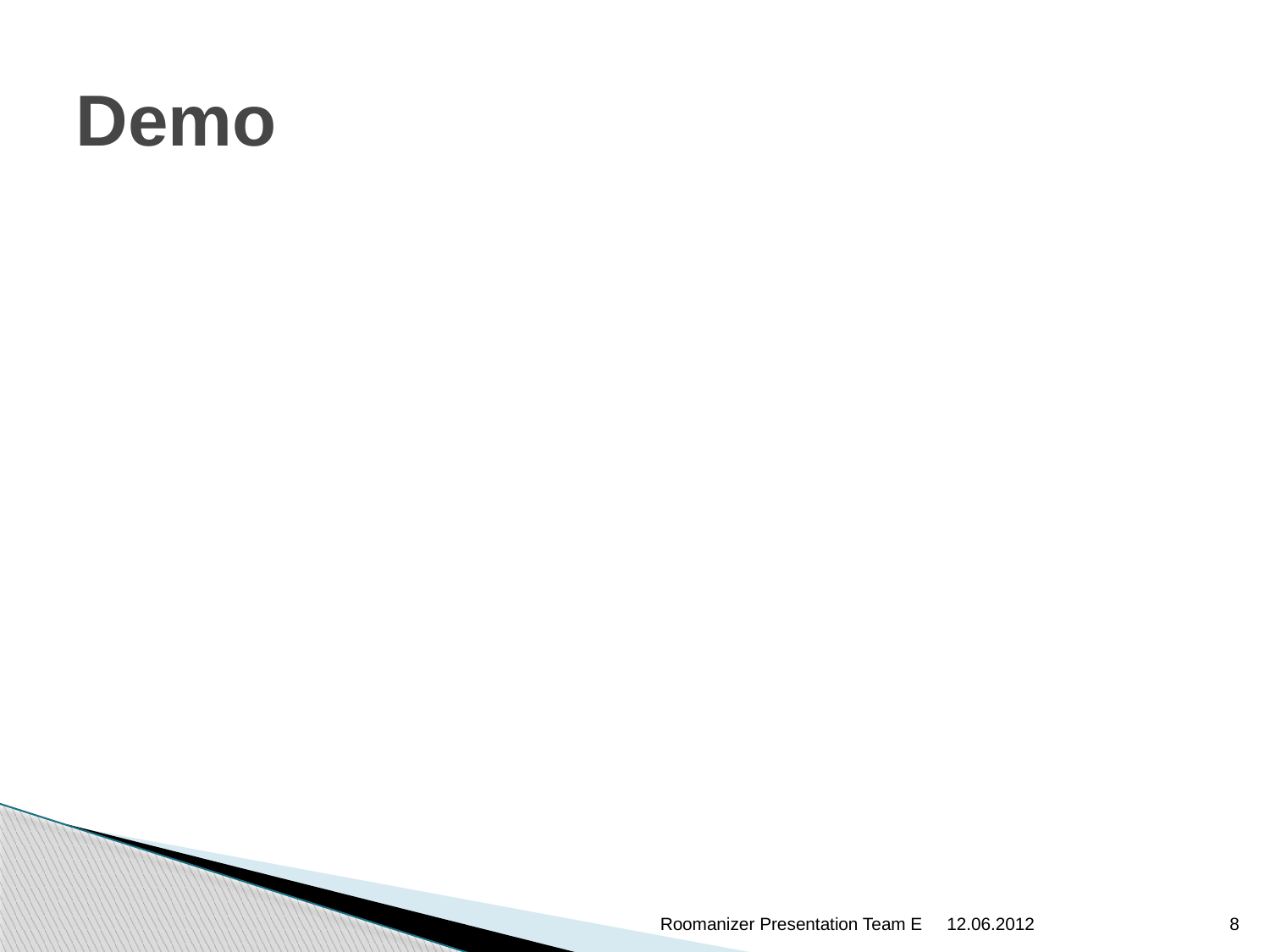

# Demo

Roomanizer Presentation Team E
12.06.2012
8